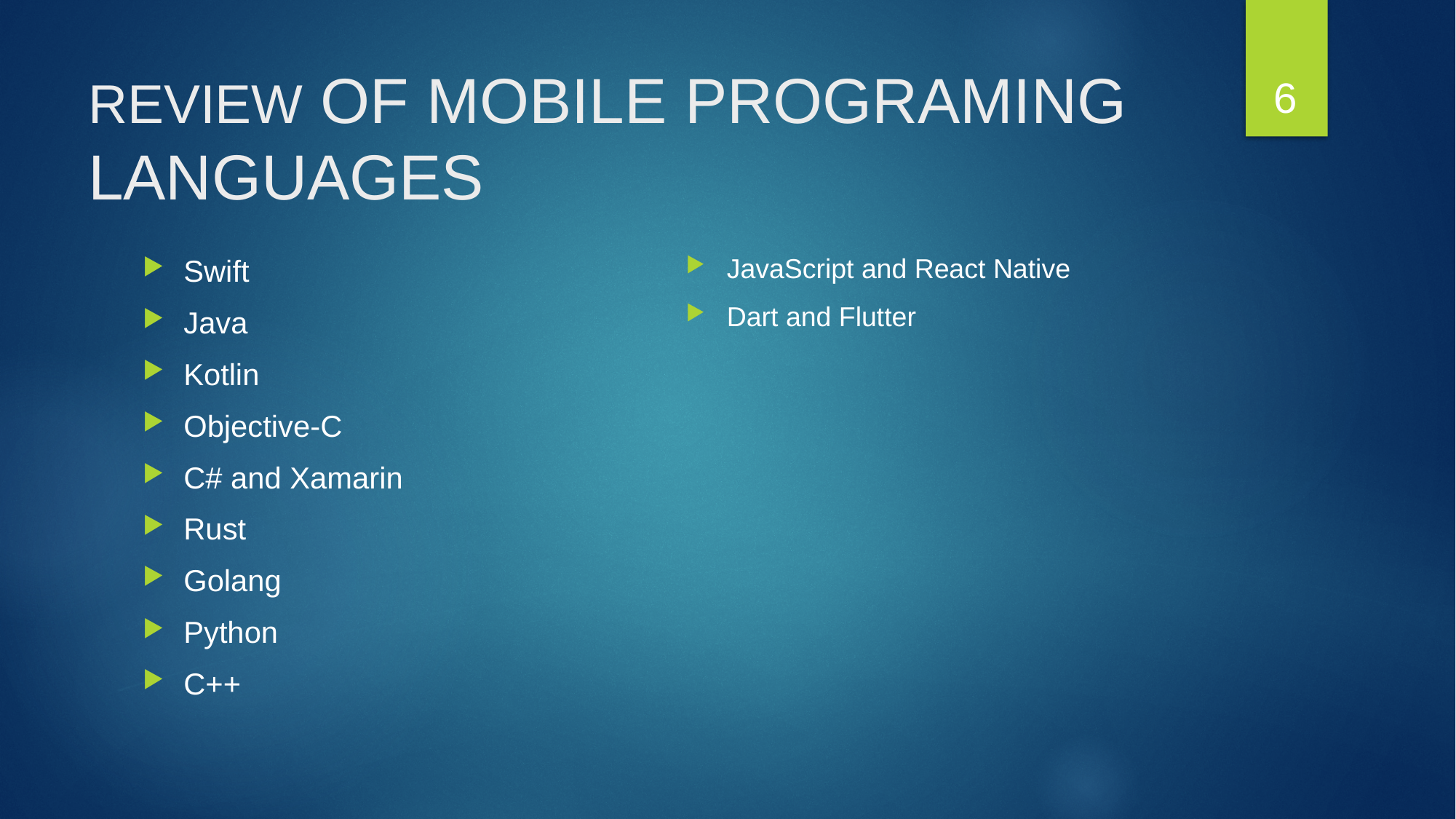

6
# REVIEW OF MOBILE PROGRAMING LANGUAGES
JavaScript and React Native
Dart and Flutter

Swift
Java
Kotlin
Objective-C
C# and Xamarin
Rust
Golang
Python
C++